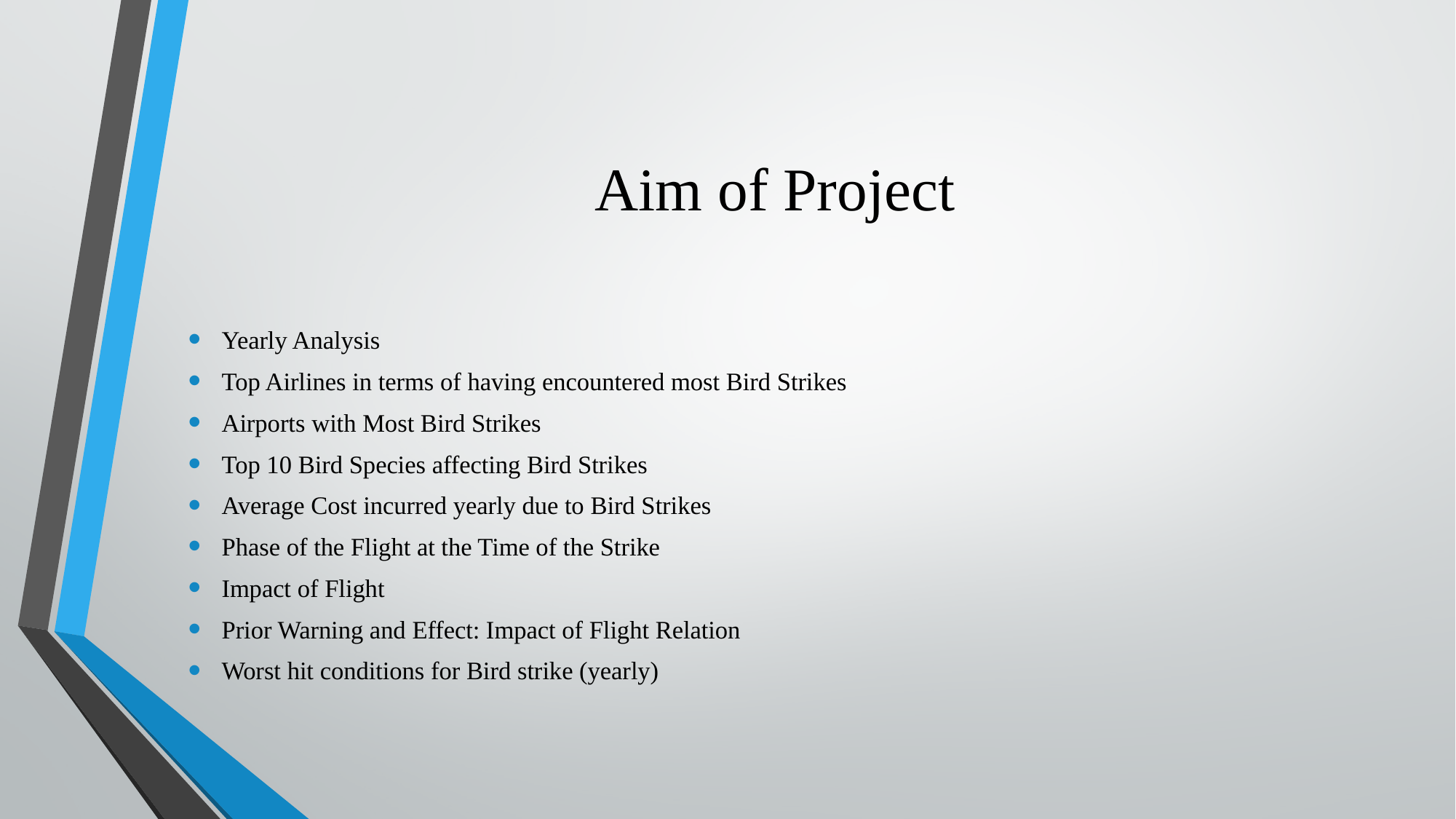

# Aim of Project
Yearly Analysis
Top Airlines in terms of having encountered most Bird Strikes
Airports with Most Bird Strikes
Top 10 Bird Species affecting Bird Strikes
Average Cost incurred yearly due to Bird Strikes
Phase of the Flight at the Time of the Strike
Impact of Flight
Prior Warning and Effect: Impact of Flight Relation
Worst hit conditions for Bird strike (yearly)